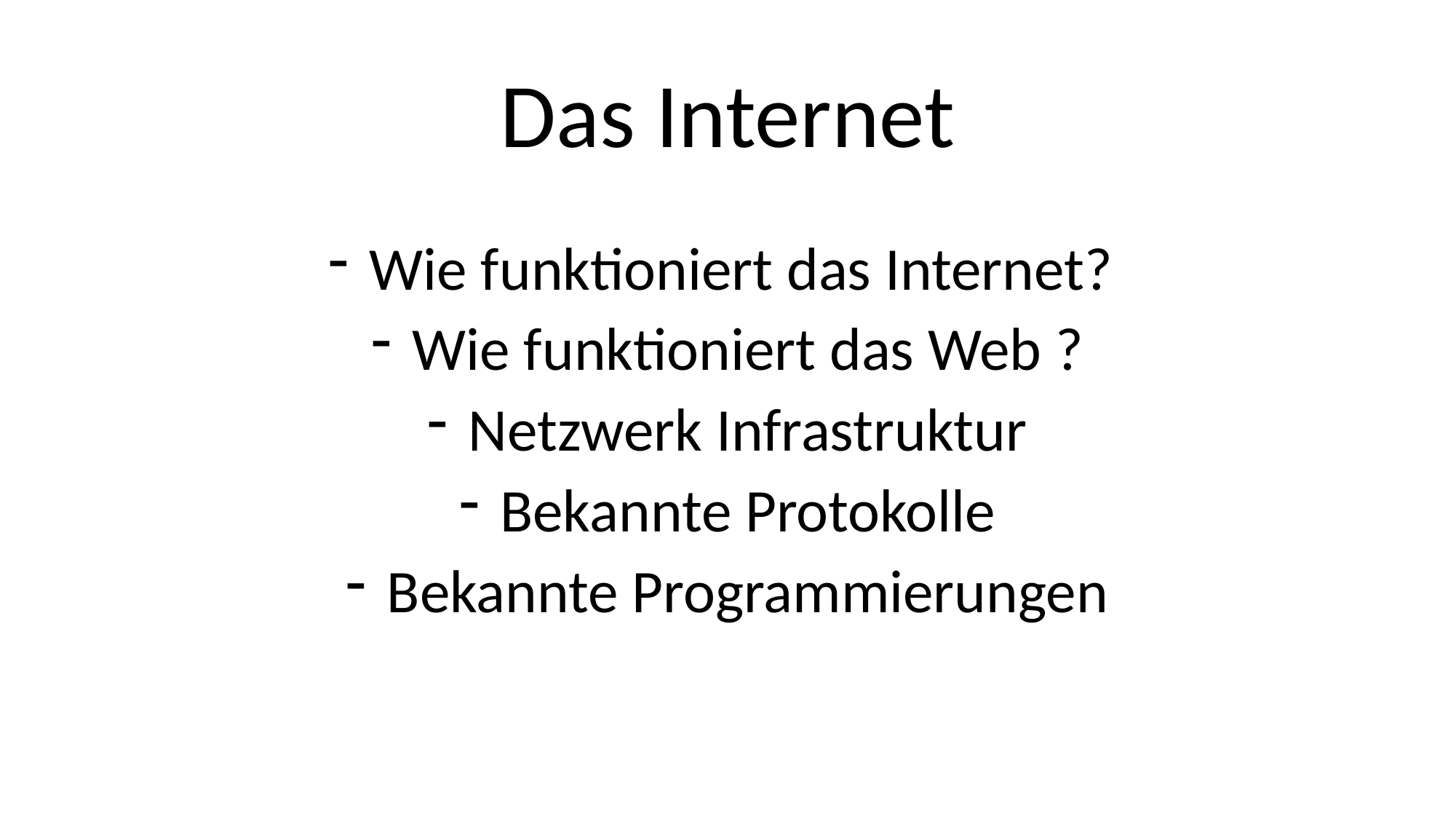

# Das Internet
Wie funktioniert das Internet?
Wie funktioniert das Web ?
Netzwerk Infrastruktur
Bekannte Protokolle
Bekannte Programmierungen